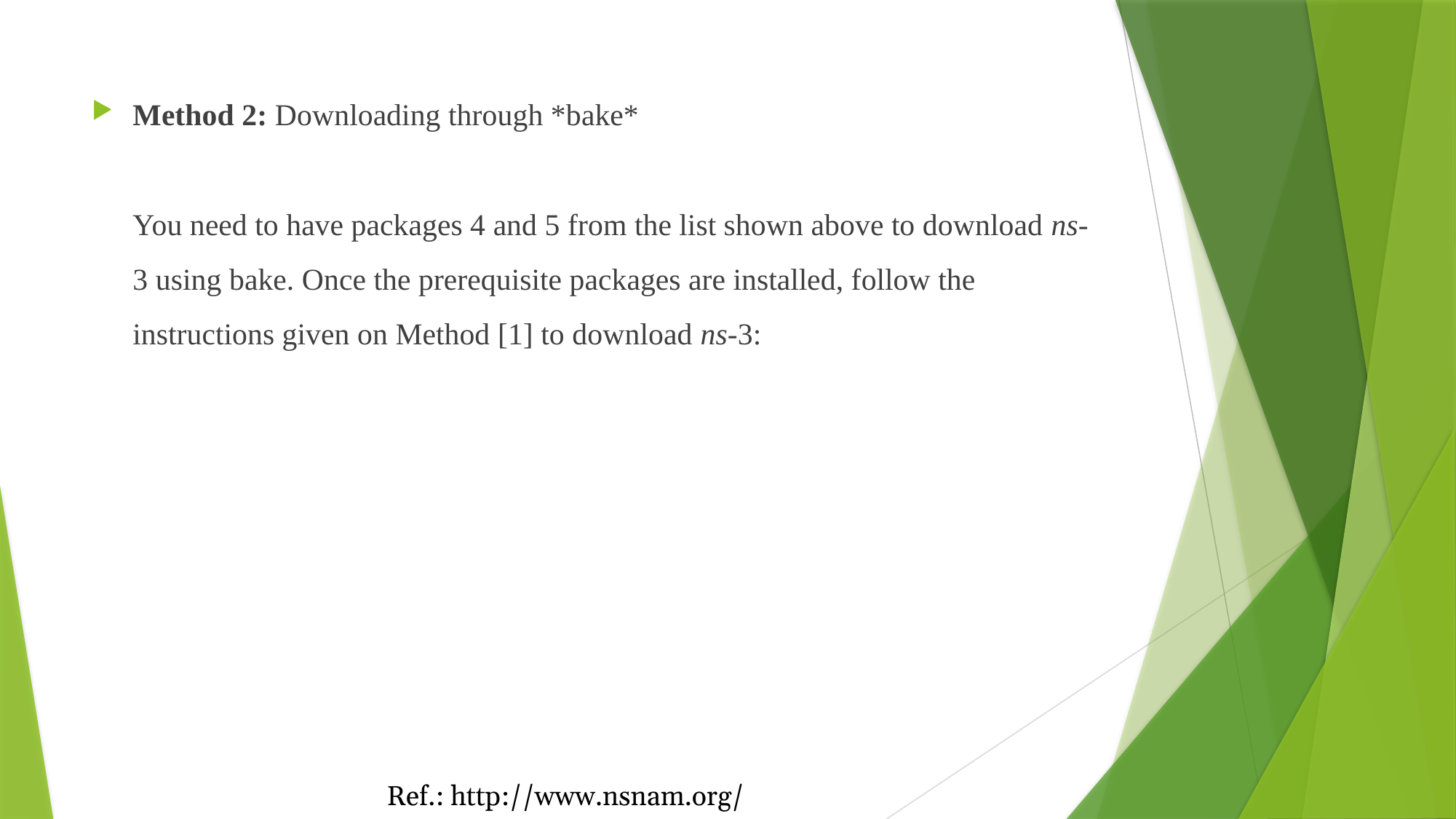

Method 2: Downloading through *bake*
You need to have packages 4 and 5 from the list shown above to download ns-3 using bake. Once the prerequisite packages are installed, follow the instructions given on Method [1] to download ns-3:
Ref.: http://www.nsnam.org/